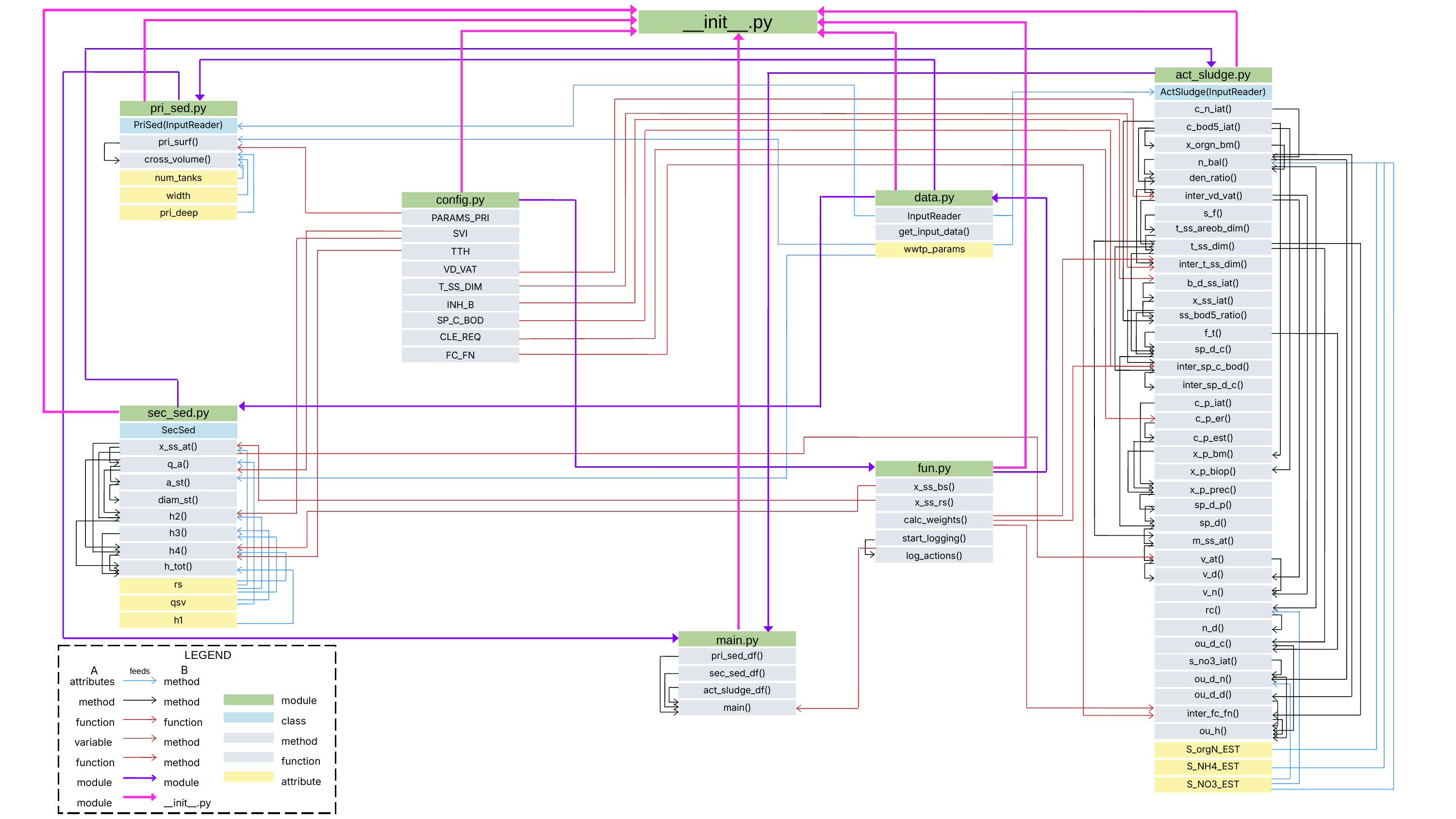

__init__.py

act_sludge.py

ActSludge(InputReader)

pri_sed.py

c_n_iat()

PriSed(InputReader)

c_bod5_iat()

pri_surf()

x_orgn_bm()

cross_volume()

n_bal()

den_ratio()
num_tanks

data.py

width
inter_vd_vat()

config.py

pri_deep

s_f()

InputReader

PARAMS_PRI

t_ss_areob_dim()

get_input_data()

SVI

t_ss_dim()

wwtp_params

TTH

inter_t_ss_dim()

VD_VAT

b_d_ss_iat()

T_SS_DIM

x_ss_iat()

INH_B

ss_bod5_ratio()

SP_C_BOD

f_t()

CLE_REQ

sp_d_c()

FC_FN

inter_sp_c_bod()

inter_sp_d_c()

c_p_iat()

sec_sed.py

c_p_er()

SecSed

c_p_est()

x_ss_at()

x_p_bm()

q_a()

fun.py

x_p_biop()

a_st()

x_ss_bs()

x_p_prec()

diam_st()

x_ss_rs()

sp_d_p()

h2()

 calc_weights()

sp_d()

h3()

start_logging()

m_ss_at()

h4()

log_actions()

v_at()

h_tot()

v_d()

rs

v_n()

qsv

rc()

h1

n_d()

main.py

ou_d_c()

LEGEND

pri_sed_df()

s_no3_iat()
B

A

feeds
sec_sed_df()

attributes
method
function
variable
function
module
module
method
method
function
method
method
module
__init__.py
ou_d_n()

act_sludge_df()

module
class
method
function
attribute
ou_d_d()

main()

inter_fc_fn()

ou_h()

S_orgN_EST

S_NH4_EST

S_NO3_EST